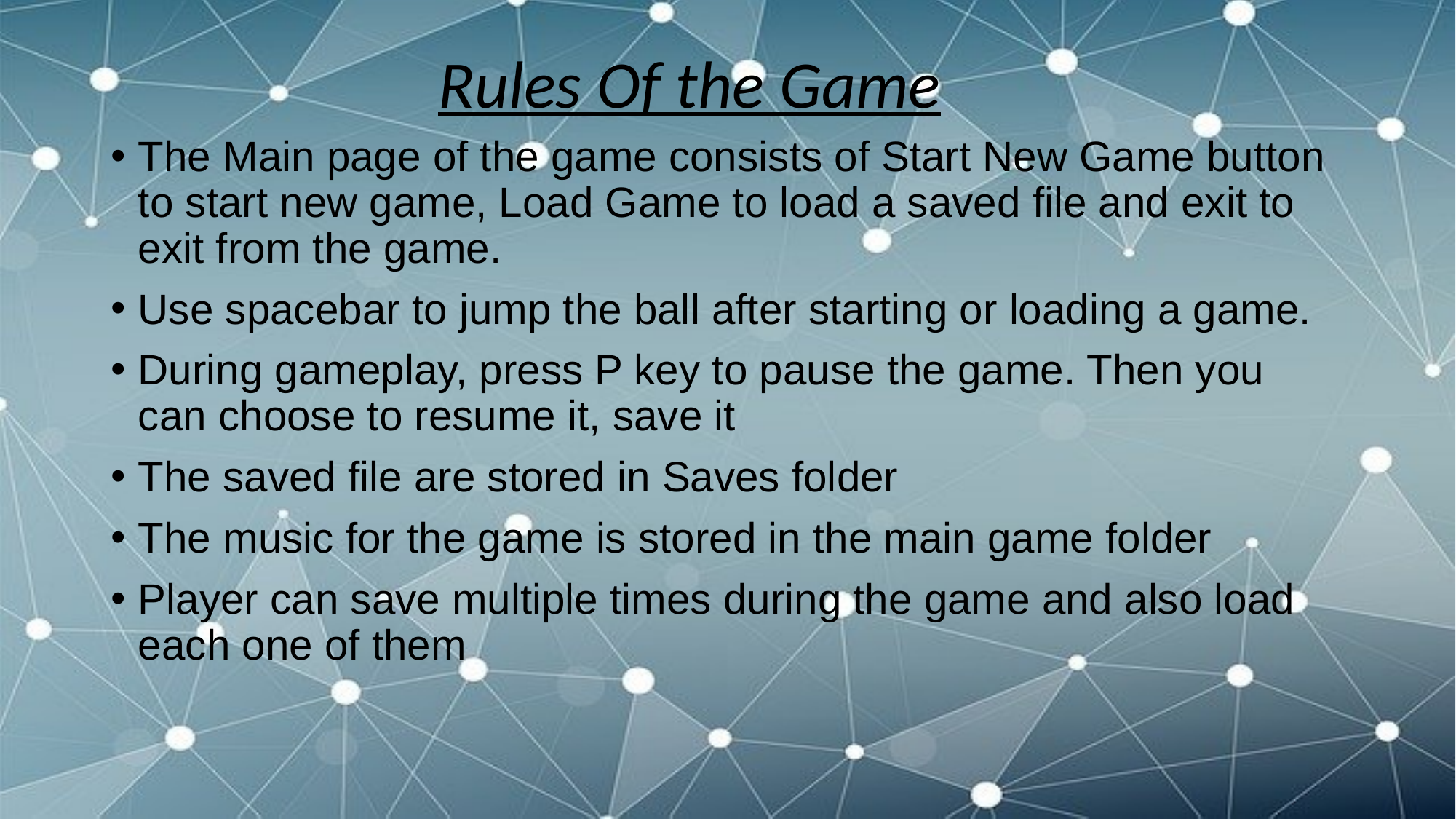

# Rules Of the Game
The Main page of the game consists of Start New Game button to start new game, Load Game to load a saved file and exit to exit from the game.
Use spacebar to jump the ball after starting or loading a game.
During gameplay, press P key to pause the game. Then you can choose to resume it, save it
The saved file are stored in Saves folder
The music for the game is stored in the main game folder
Player can save multiple times during the game and also load each one of them